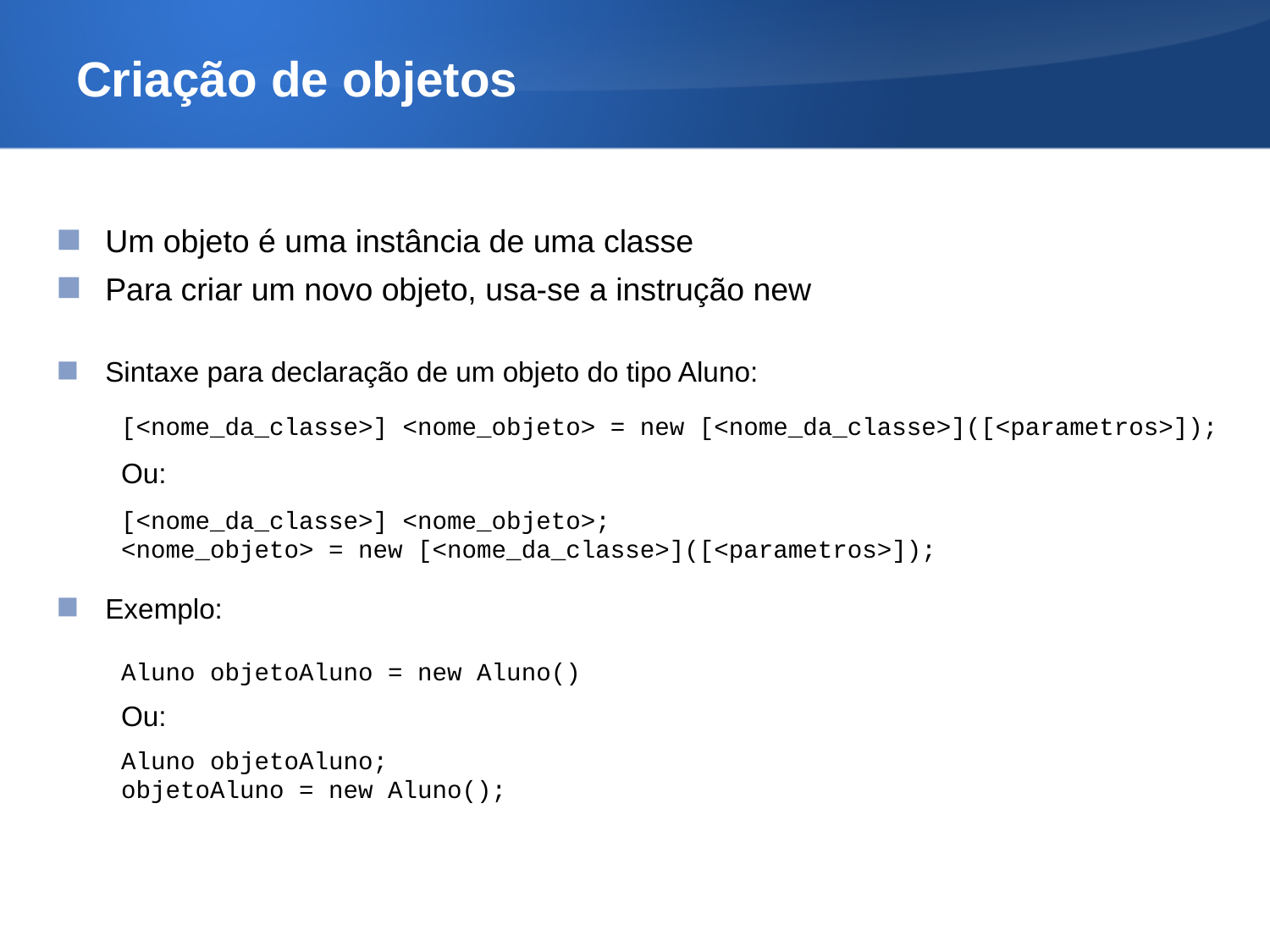

Criação de objetos
Um objeto é uma instância de uma classe
Para criar um novo objeto, usa-se a instrução new

Sintaxe para declaração de um objeto do tipo Aluno:

[<nome_da_classe>] <nome_objeto> = new [<nome_da_classe>]([<parametros>]);

Ou:

[<nome_da_classe>] <nome_objeto>;
<nome_objeto> = new [<nome_da_classe>]([<parametros>]);

Exemplo:

Aluno objetoAluno = new Aluno()

Ou:

Aluno objetoAluno;
objetoAluno = new Aluno();